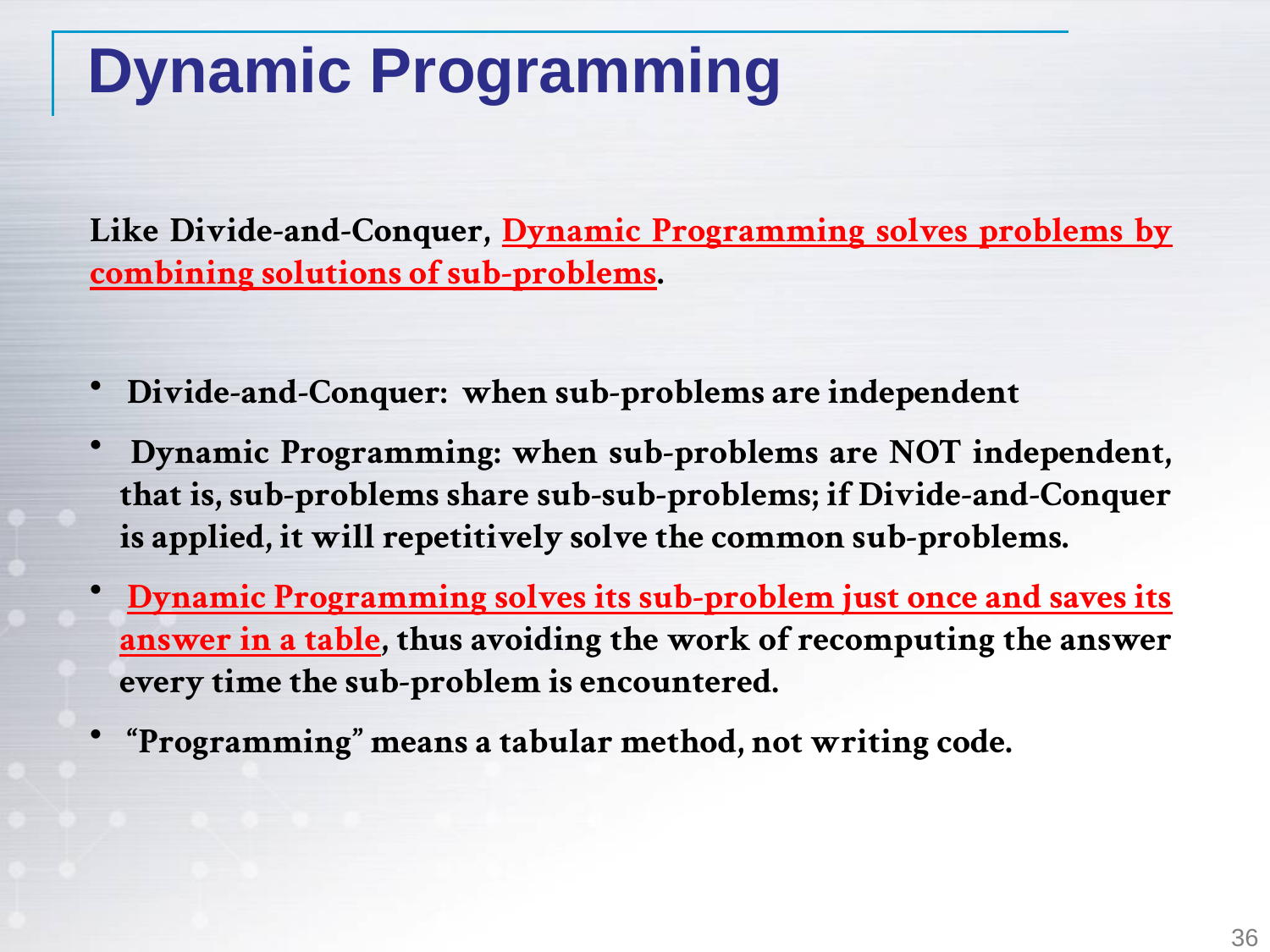

Dynamic Programming
Like Divide-and-Conquer, Dynamic Programming solves problems by combining solutions of sub-problems.

 Divide-and-Conquer:  when sub-problems are independent
 Dynamic Programming: when sub-problems are NOT independent, that is, sub-problems share sub-sub-problems; if Divide-and-Conquer is applied, it will repetitively solve the common sub-problems.
 Dynamic Programming solves its sub-problem just once and saves its answer in a table, thus avoiding the work of recomputing the answer every time the sub-problem is encountered.
 “Programming” means a tabular method, not writing code.
36